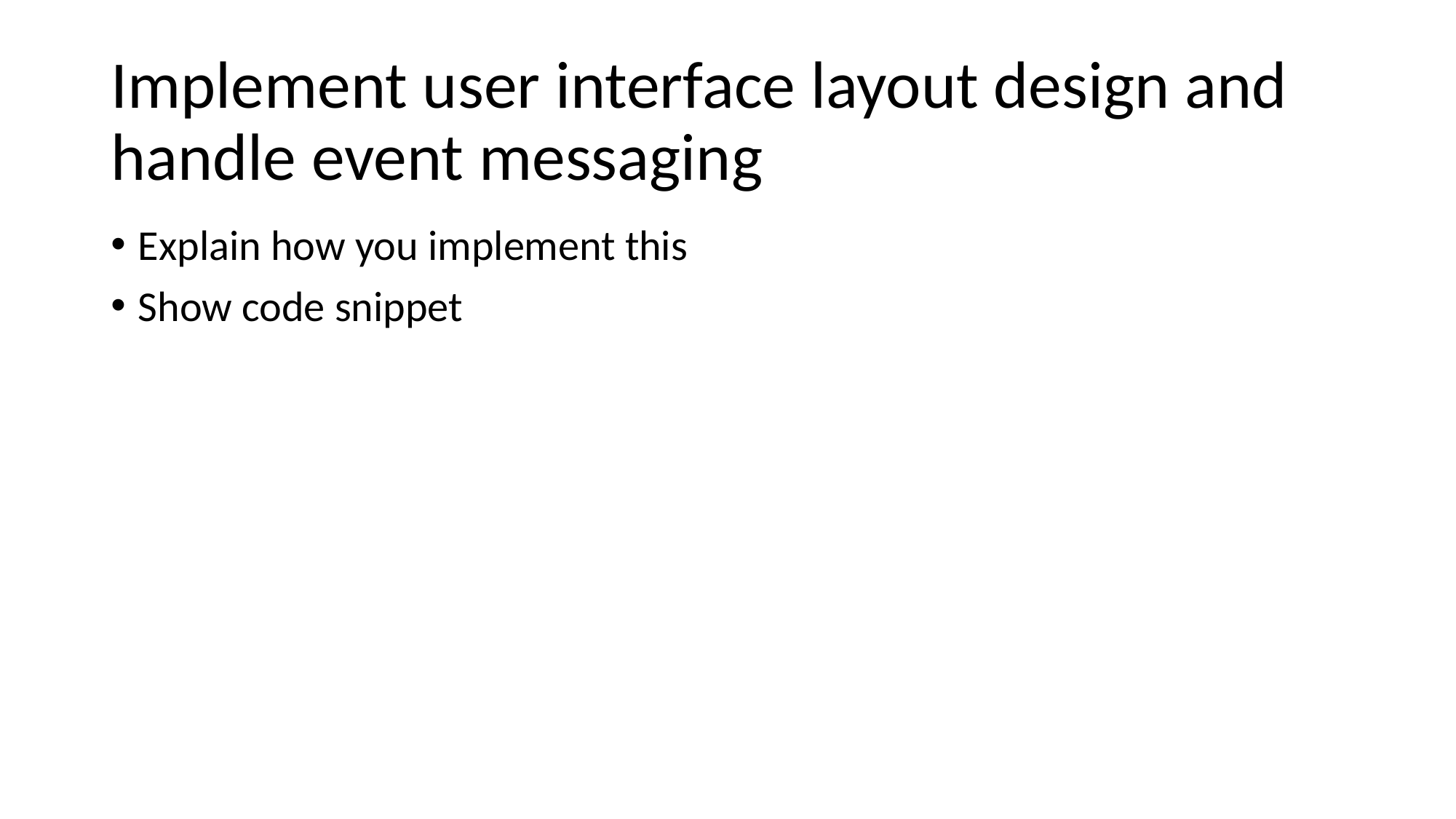

# Implement user interface layout design and handle event messaging
Explain how you implement this
Show code snippet